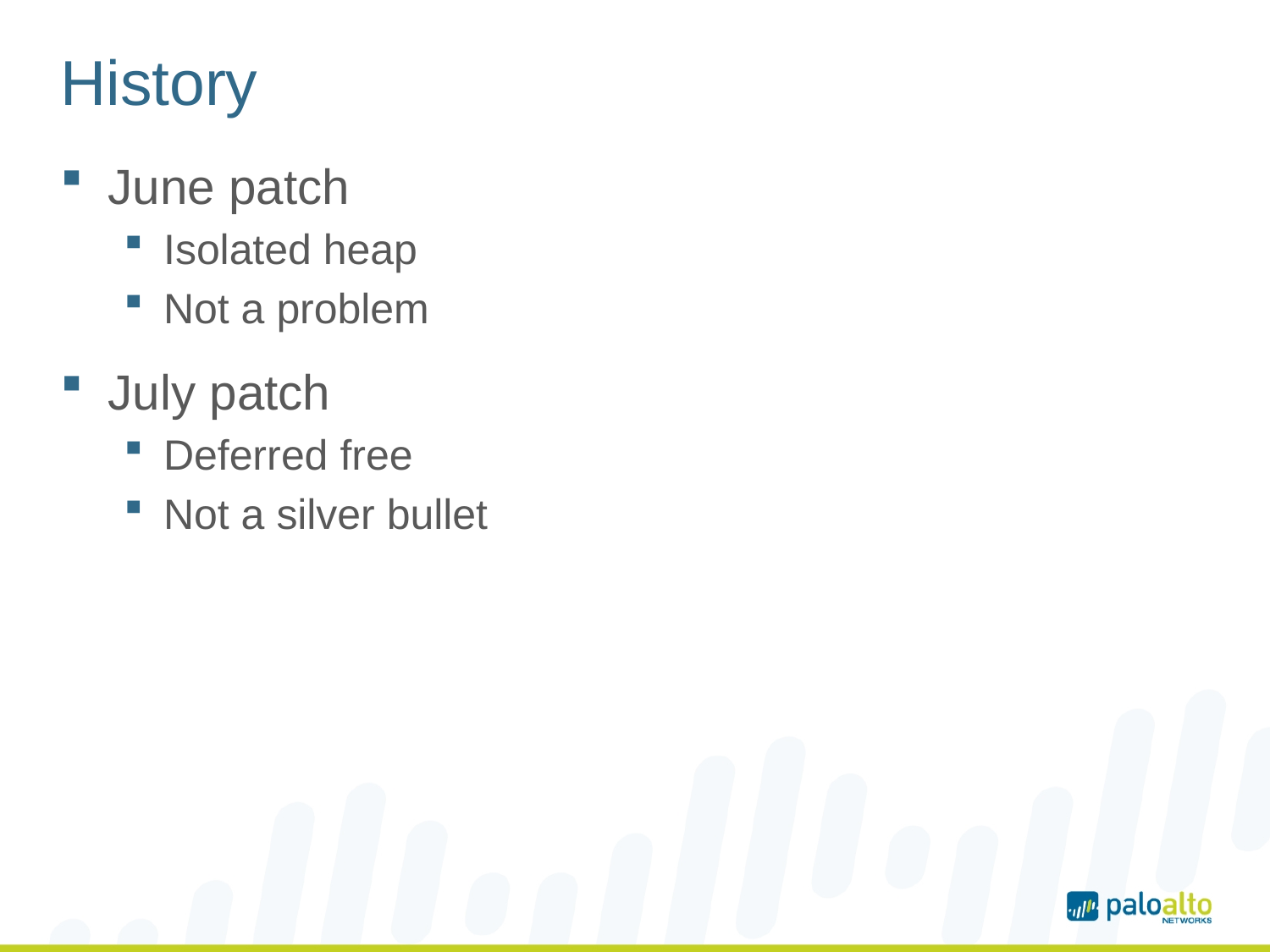

# History
June patch
Isolated heap
Not a problem
July patch
Deferred free
Not a silver bullet